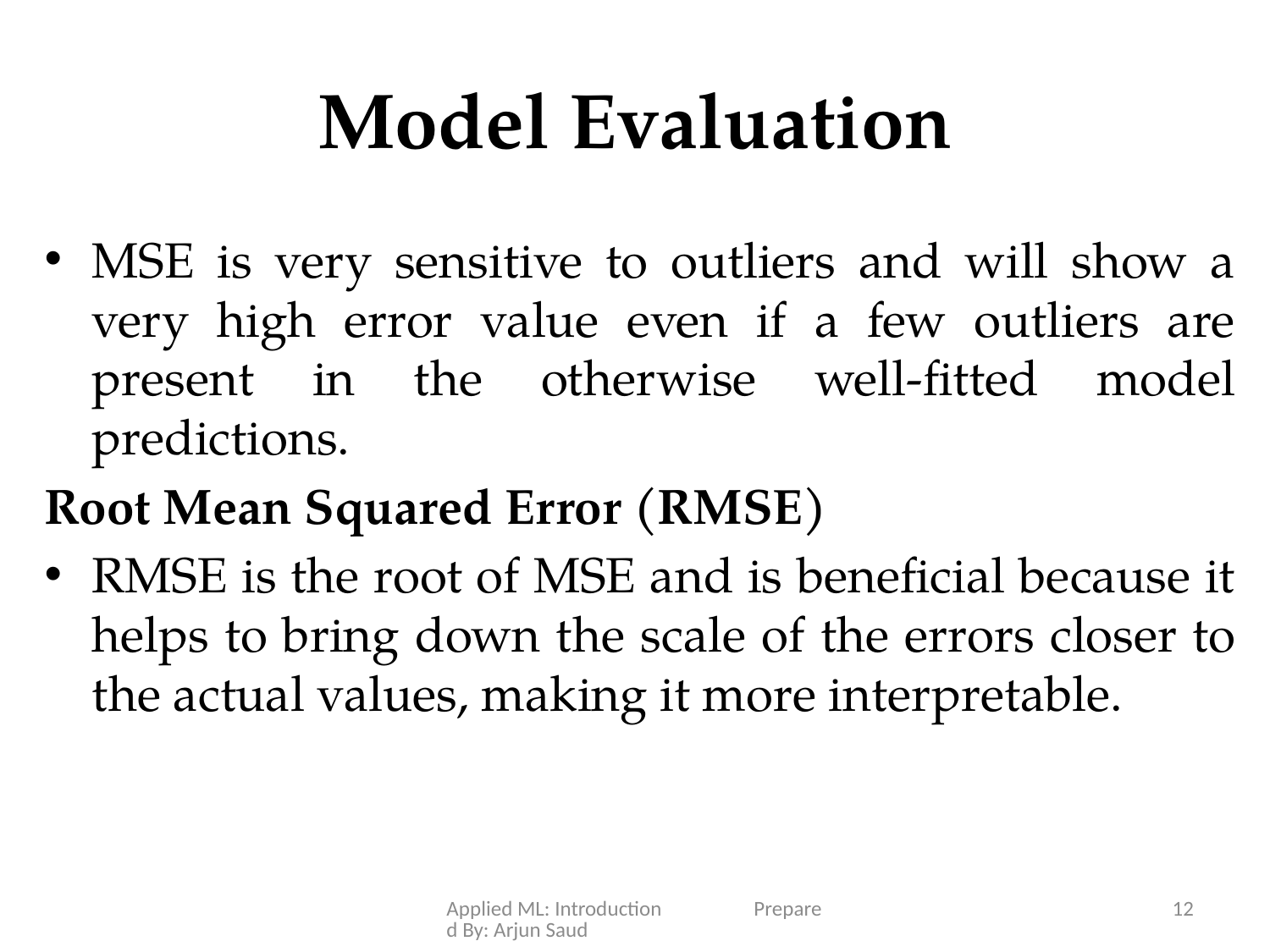

# Model Evaluation
MSE is very sensitive to outliers and will show a very high error value even if a few outliers are present in the otherwise well-fitted model predictions.
Root Mean Squared Error (RMSE)
RMSE is the root of MSE and is beneficial because it helps to bring down the scale of the errors closer to the actual values, making it more interpretable.
Applied ML: Introduction                   Prepared By: Arjun Saud
12